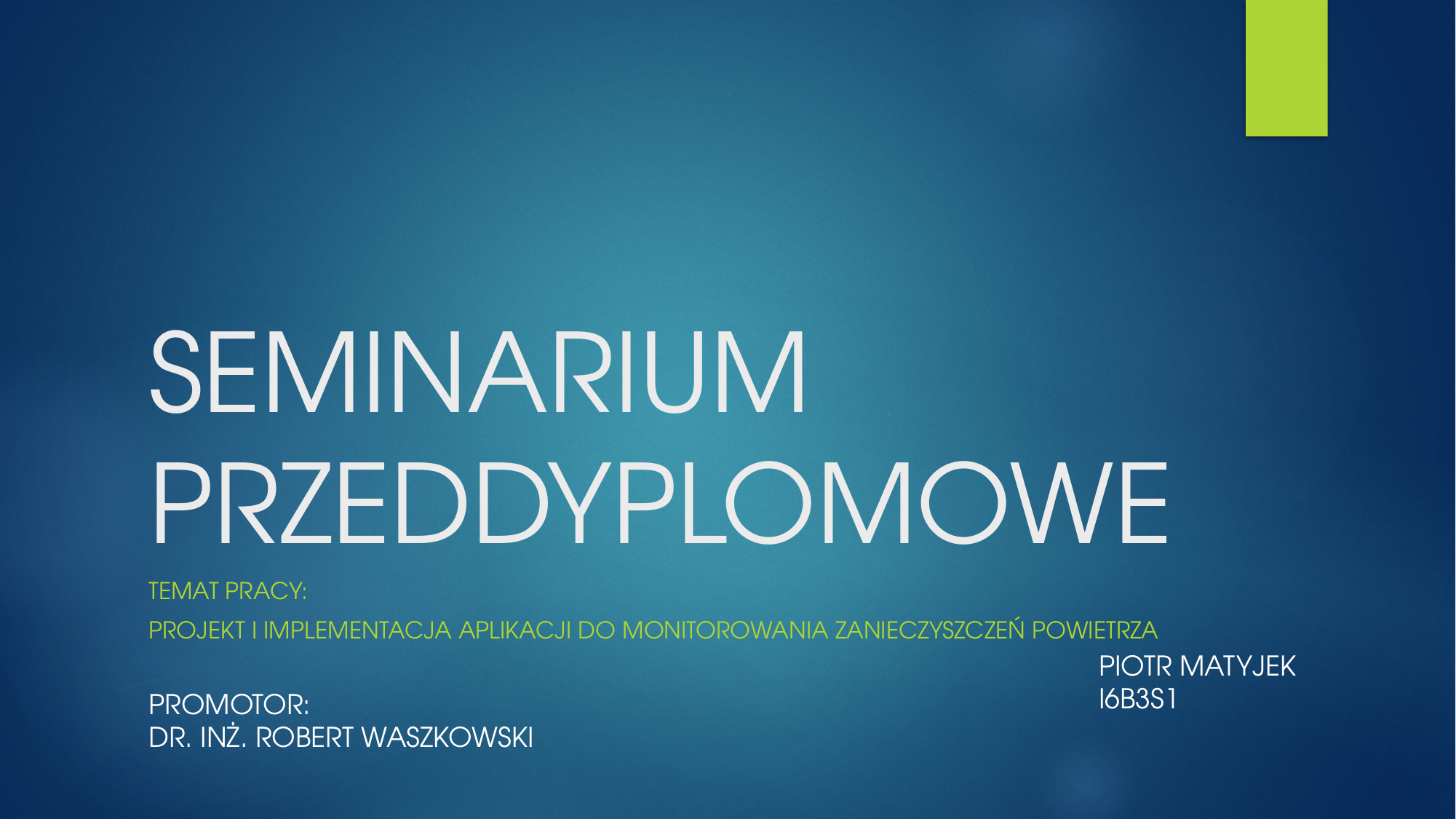

# SEMINARIUM PRZEDDYPLOMOWE
TEMAT PRACY:
PROJEKT I IMPLEMENTACJA APLIKACJI DO MONITOROWANIA ZANIECZYSZCZEŃ POWIETRZA

PIOTR MATYJEK
I6B3S1
PROMOTOR:
DR. INŻ. ROBERT WASZKOWSKI